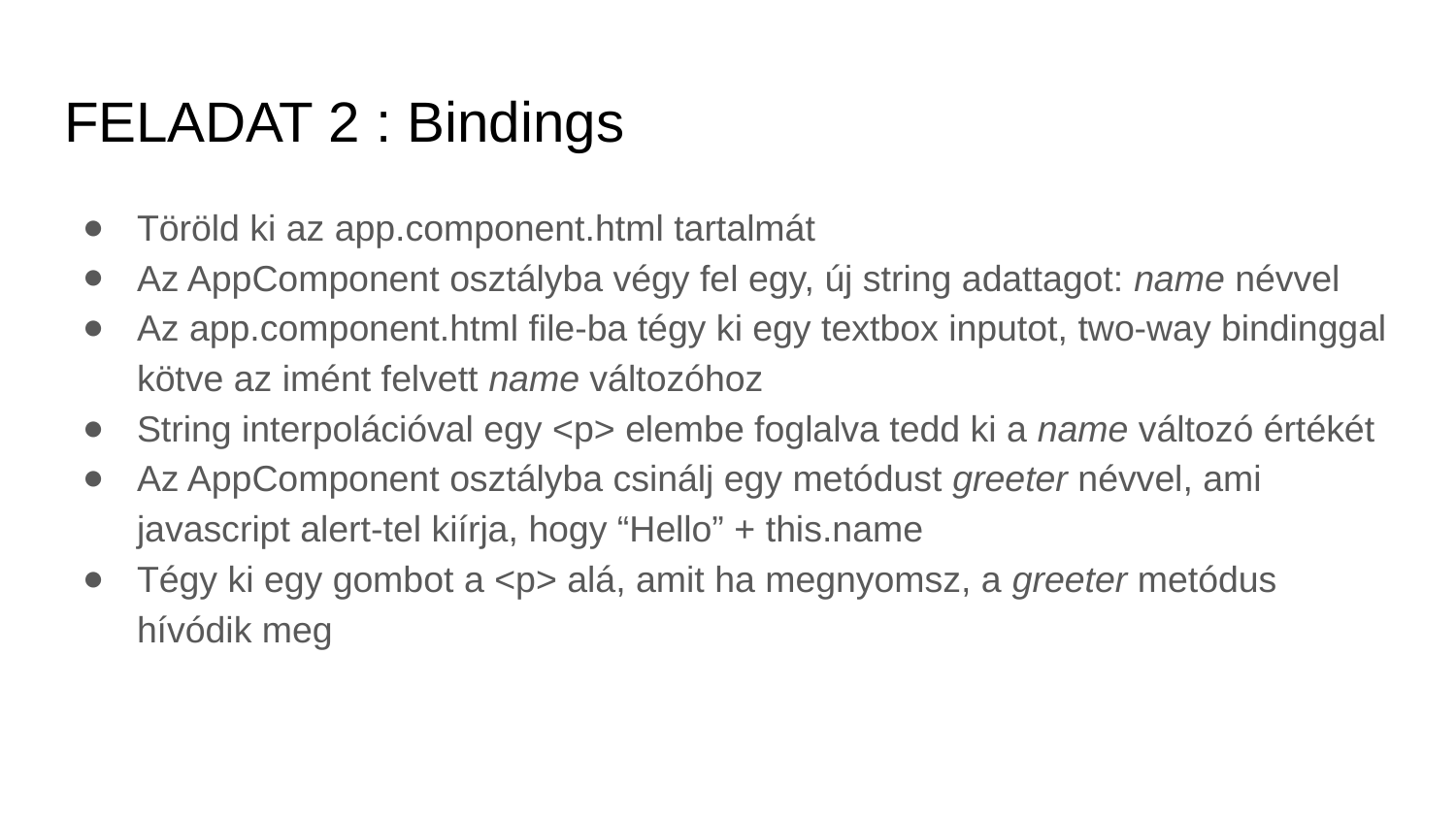

# FELADAT 2 : Bindings
Töröld ki az app.component.html tartalmát
Az AppComponent osztályba végy fel egy, új string adattagot: name névvel
Az app.component.html file-ba tégy ki egy textbox inputot, two-way bindinggal kötve az imént felvett name változóhoz
String interpolációval egy <p> elembe foglalva tedd ki a name változó értékét
Az AppComponent osztályba csinálj egy metódust greeter névvel, ami javascript alert-tel kiírja, hogy “Hello” + this.name
Tégy ki egy gombot a <p> alá, amit ha megnyomsz, a greeter metódus hívódik meg